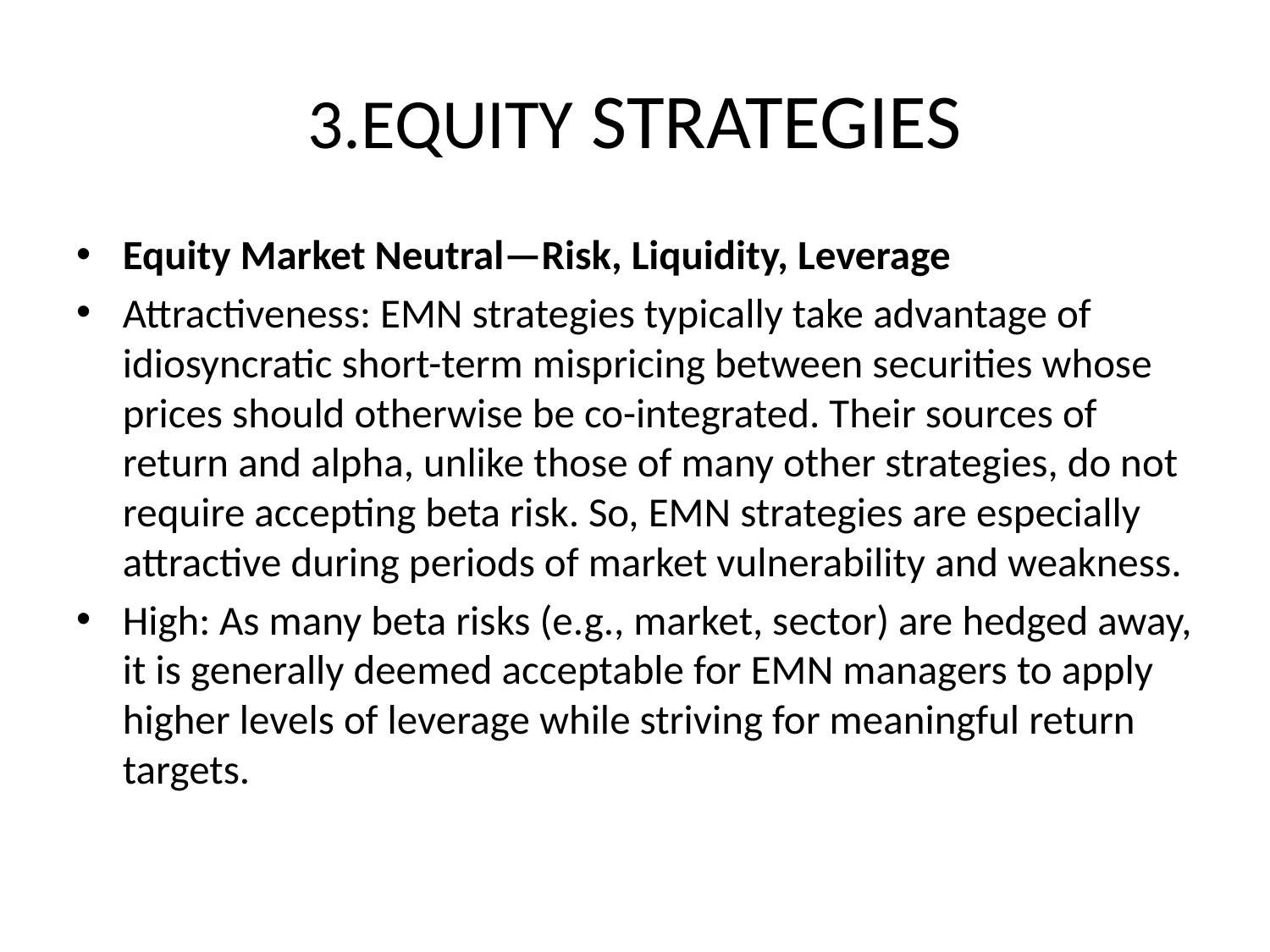

# 3.EQUITY STRATEGIES
Equity Market Neutral—Risk, Liquidity, Leverage
Attractiveness: EMN strategies typically take advantage of idiosyncratic short-term mispricing between securities whose prices should otherwise be co-integrated. Their sources of return and alpha, unlike those of many other strategies, do not require accepting beta risk. So, EMN strategies are especially attractive during periods of market vulnerability and weakness.
High: As many beta risks (e.g., market, sector) are hedged away, it is generally deemed acceptable for EMN managers to apply higher levels of leverage while striving for meaningful return targets.